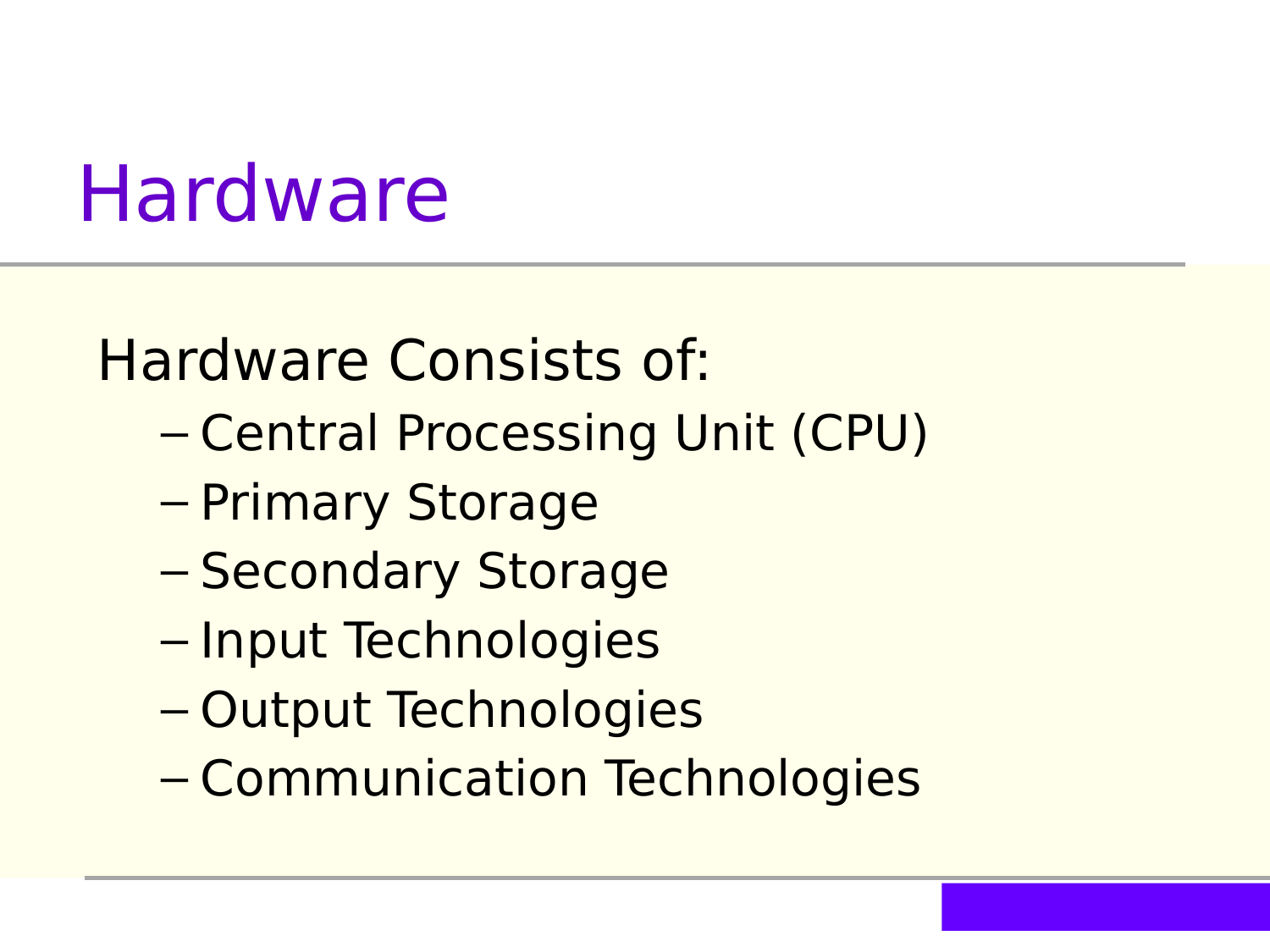

Hardware
Hardware Consists of:
Central Processing Unit (CPU)
Primary Storage
Secondary Storage
Input Technologies
Output Technologies
Communication Technologies